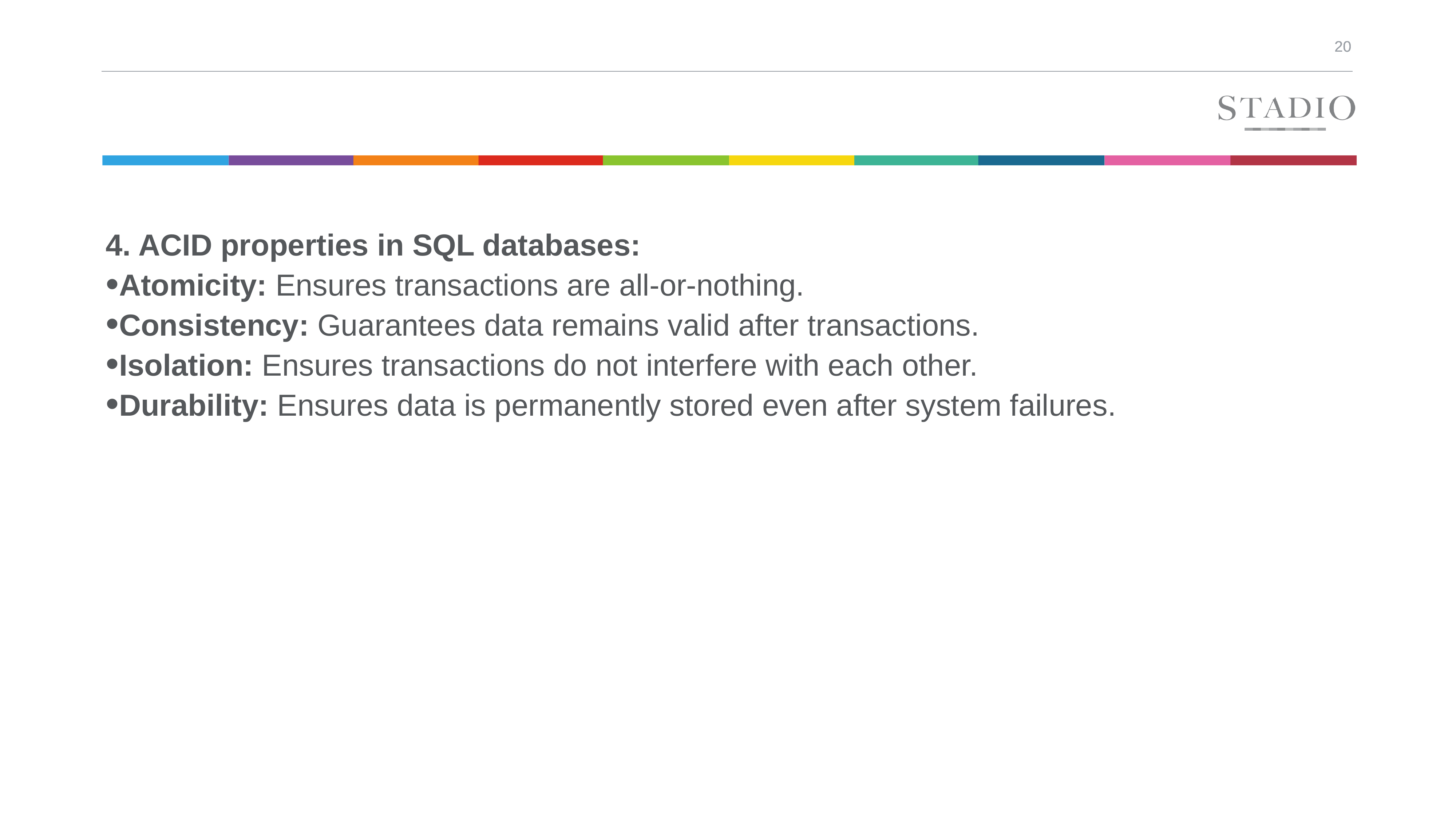

4. ACID properties in SQL databases:
Atomicity: Ensures transactions are all-or-nothing.
Consistency: Guarantees data remains valid after transactions.
Isolation: Ensures transactions do not interfere with each other.
Durability: Ensures data is permanently stored even after system failures.